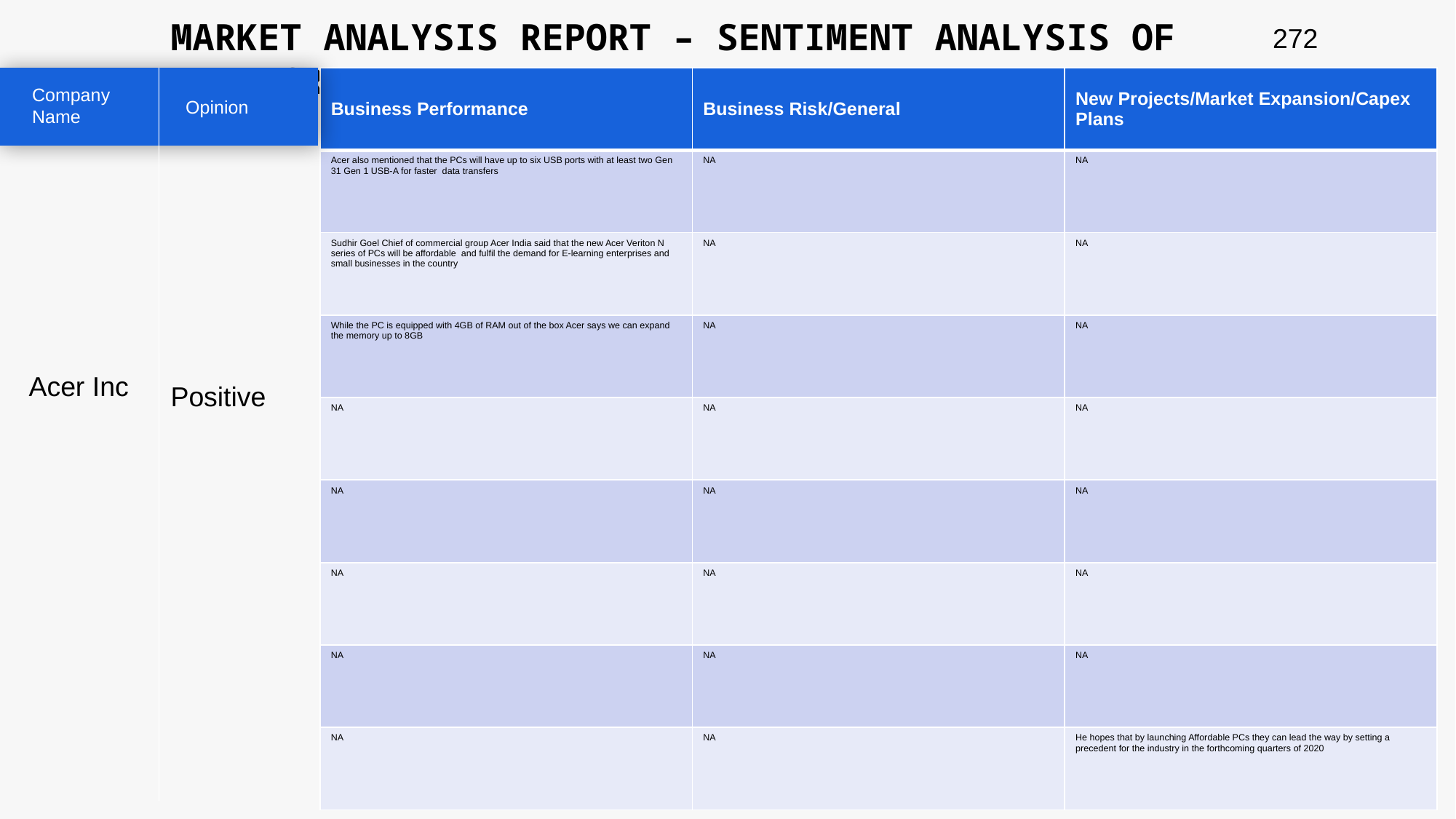

MARKET ANALYSIS REPORT – SENTIMENT ANALYSIS OF PEER GROUP
272

| Business Performance | Business Risk/General | New Projects/Market Expansion/Capex Plans |
| --- | --- | --- |
| Acer also mentioned that the PCs will have up to six USB ports with at least two Gen 31 Gen 1 USB-A for faster data transfers | NA | NA |
| Sudhir Goel Chief of commercial group Acer India said that the new Acer Veriton N series of PCs will be affordable and fulfil the demand for E-learning enterprises and small businesses in the country | NA | NA |
| While the PC is equipped with 4GB of RAM out of the box Acer says we can expand the memory up to 8GB | NA | NA |
| NA | NA | NA |
| NA | NA | NA |
| NA | NA | NA |
| NA | NA | NA |
| NA | NA | He hopes that by launching Affordable PCs they can lead the way by setting a precedent for the industry in the forthcoming quarters of 2020 |
Company Name
Opinion
Acer Inc
Positive